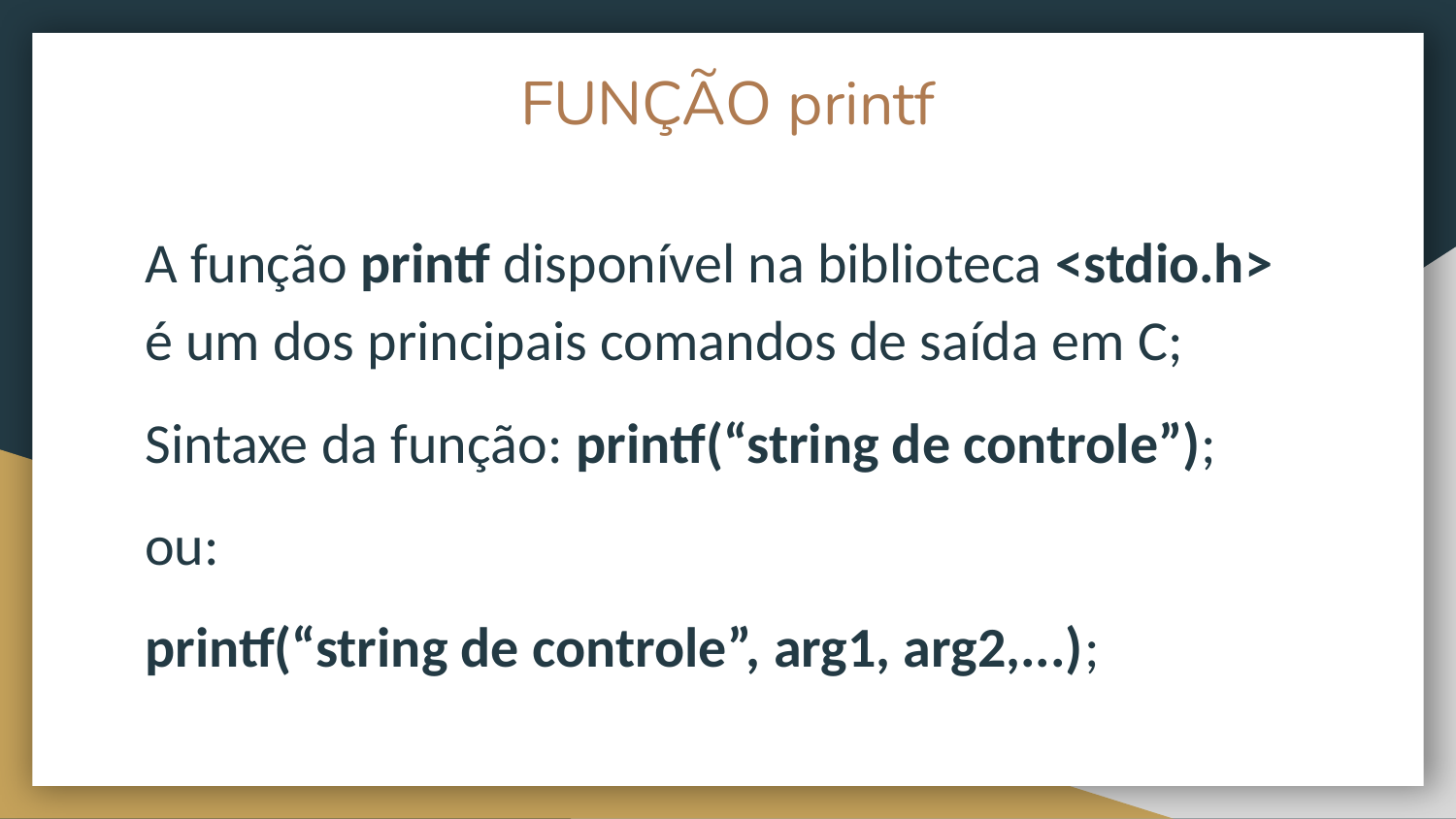

# FUNÇÃO printf
A função printf disponível na biblioteca <stdio.h> é um dos principais comandos de saída em C;
Sintaxe da função: printf(“string de controle”);
ou:
printf(“string de controle”, arg1, arg2,...);